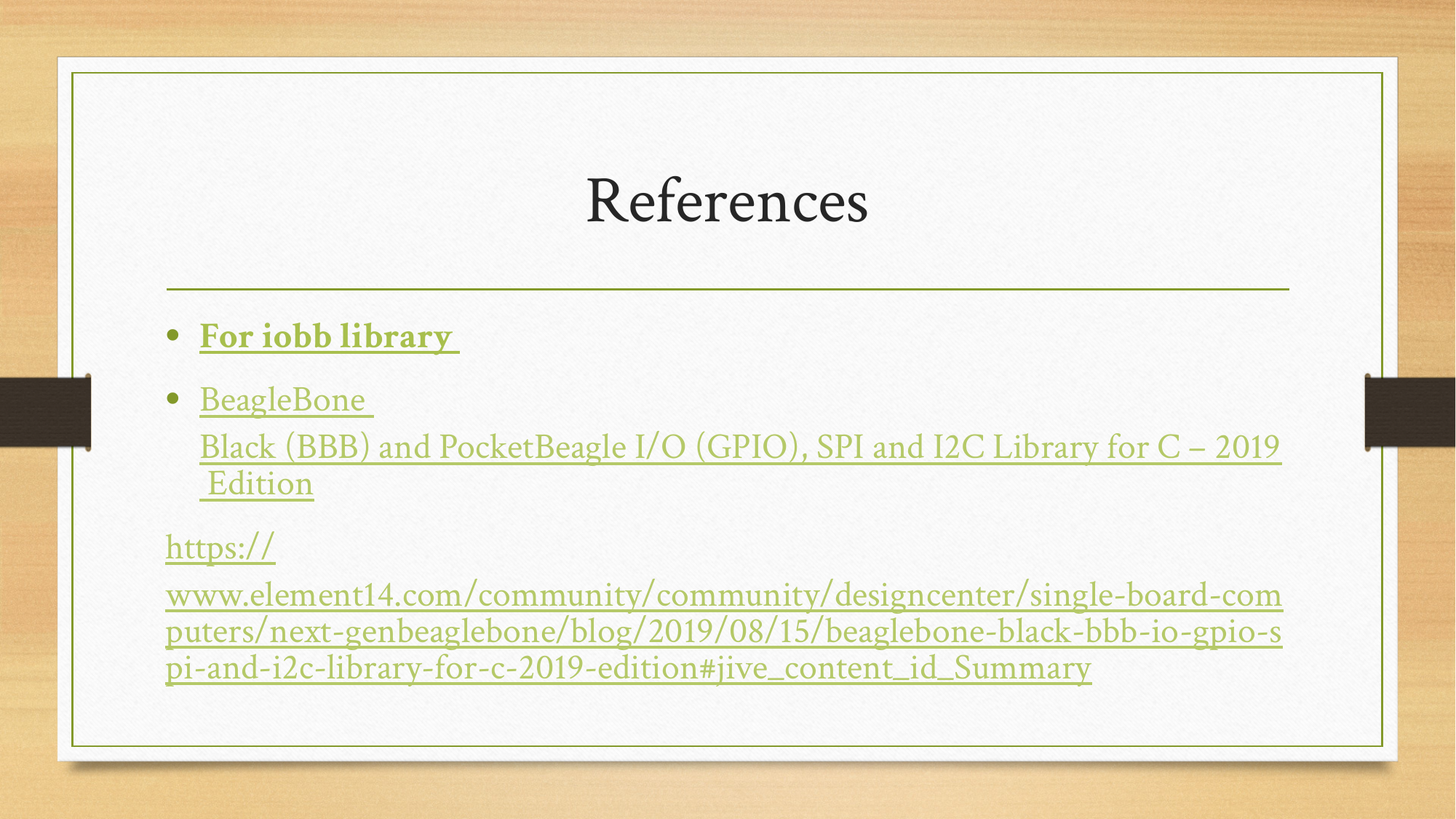

# References
For iobb library
BeagleBone Black (BBB) and PocketBeagle I/O (GPIO), SPI and I2C Library for C – 2019 Edition
https://www.element14.com/community/community/designcenter/single-board-computers/next-genbeaglebone/blog/2019/08/15/beaglebone-black-bbb-io-gpio-spi-and-i2c-library-for-c-2019-edition#jive_content_id_Summary